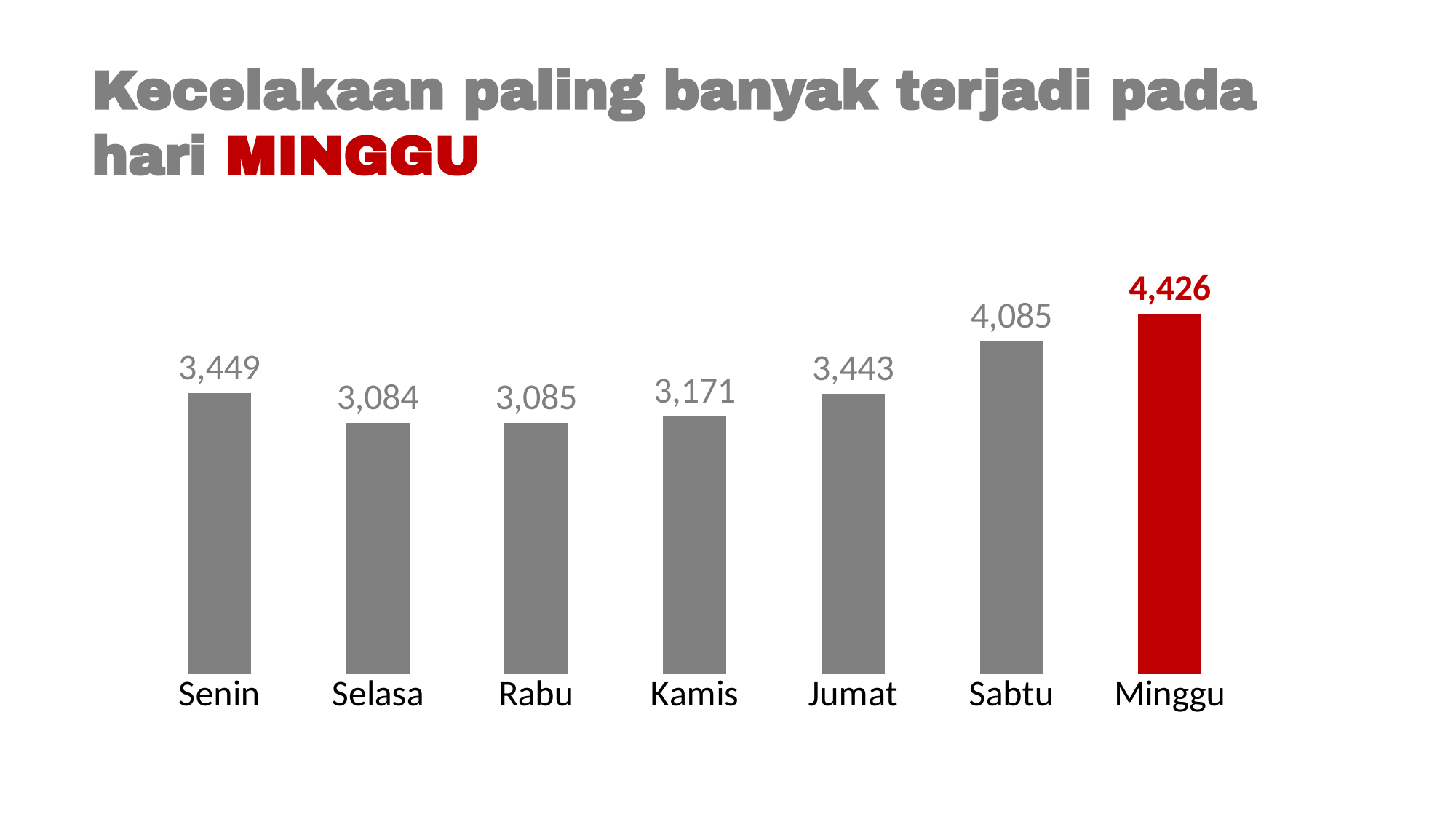

Kecelakaan paling banyak terjadi pada hari MINGGU

### Chart

| Category | Jumlah Kecelakaan |
|---|---|
| Senin | 3449.0 |
| Selasa | 3084.0 |
| Rabu | 3085.0 |
| Kamis | 3171.0 |
| Jumat | 3443.0 |
| Sabtu | 4085.0 |
| Minggu | 4426.0 |